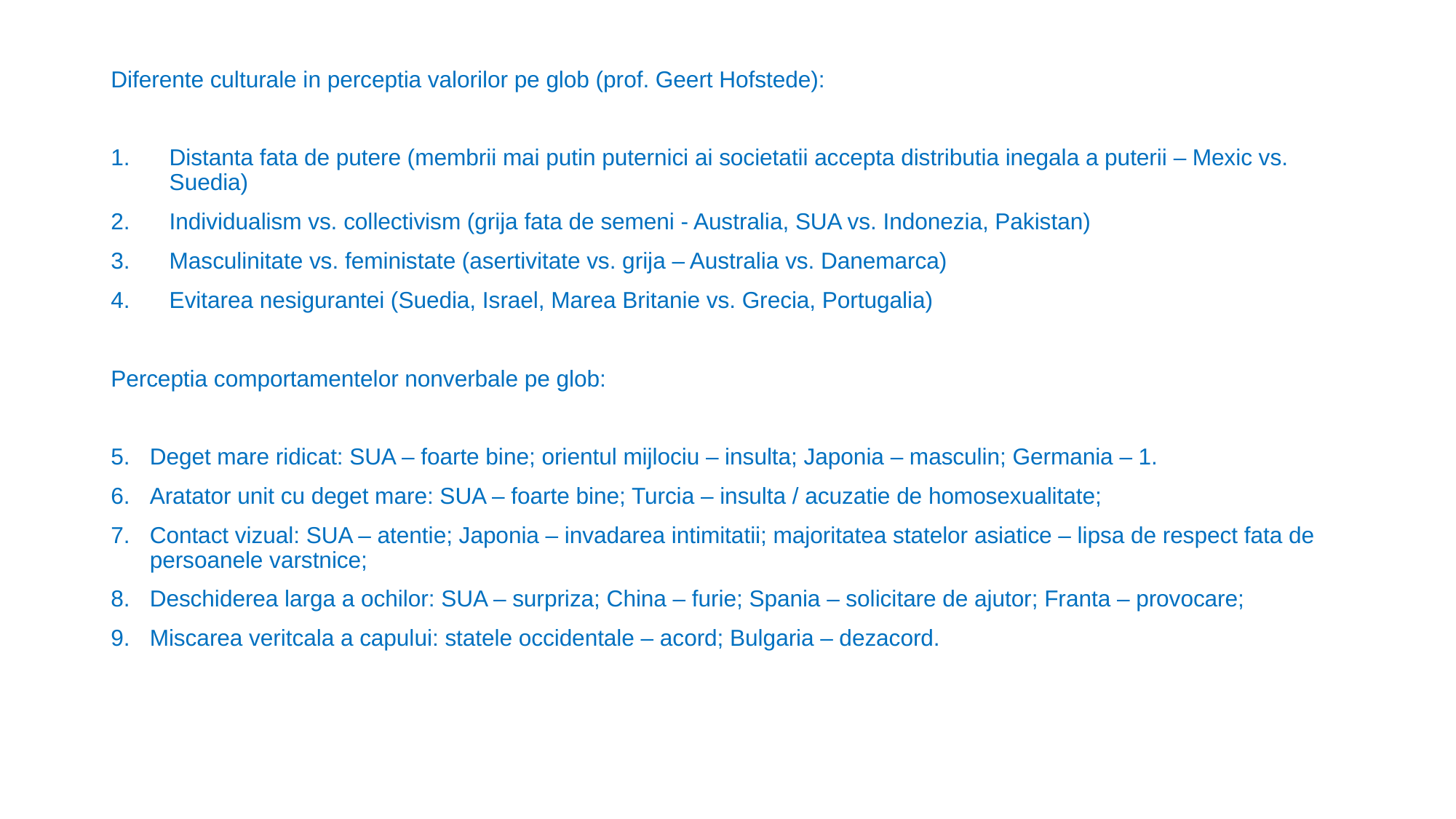

Diferente culturale in perceptia valorilor pe glob (prof. Geert Hofstede):

Distanta fata de putere (membrii mai putin puternici ai societatii accepta distributia inegala a puterii – Mexic vs. Suedia)
Individualism vs. collectivism (grija fata de semeni - Australia, SUA vs. Indonezia, Pakistan)
Masculinitate vs. feministate (asertivitate vs. grija – Australia vs. Danemarca)
Evitarea nesigurantei (Suedia, Israel, Marea Britanie vs. Grecia, Portugalia)

Perceptia comportamentelor nonverbale pe glob:

Deget mare ridicat: SUA – foarte bine; orientul mijlociu – insulta; Japonia – masculin; Germania – 1.
Aratator unit cu deget mare: SUA – foarte bine; Turcia – insulta / acuzatie de homosexualitate;
Contact vizual: SUA – atentie; Japonia – invadarea intimitatii; majoritatea statelor asiatice – lipsa de respect fata de persoanele varstnice;
Deschiderea larga a ochilor: SUA – surpriza; China – furie; Spania – solicitare de ajutor; Franta – provocare;
Miscarea veritcala a capului: statele occidentale – acord; Bulgaria – dezacord.